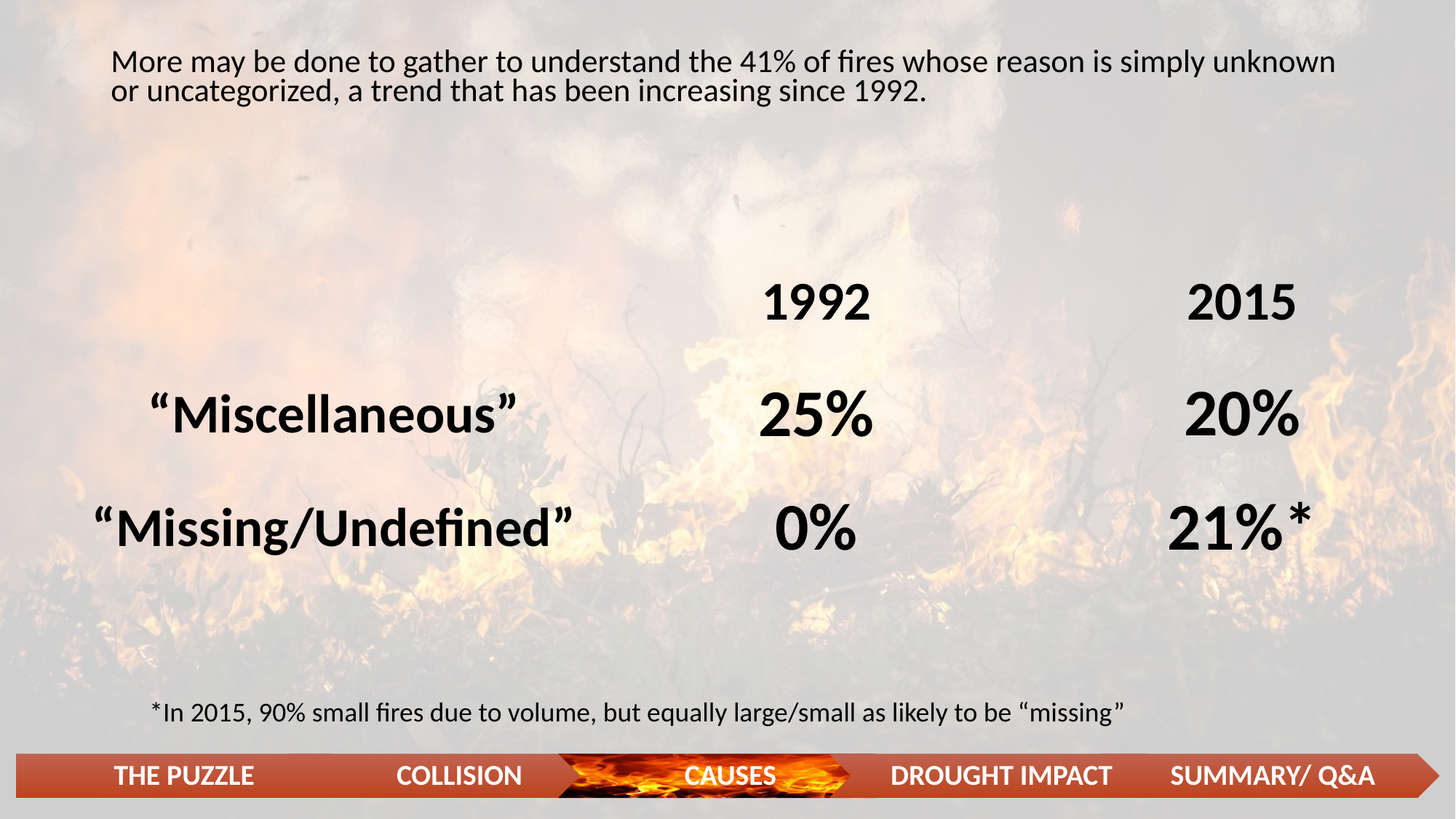

# More may be done to gather to understand the 41% of fires whose reason is simply unknown or uncategorized, a trend that has been increasing since 1992.
|  | 1992 | 2015 |
| --- | --- | --- |
| “Miscellaneous” | 25% | 20% |
| “Missing/Undefined” | 0% | 21%\* |

*In 2015, 90% small fires due to volume, but equally large/small as likely to be “missing”
THE PUZZLE
COLLISION
CAUSES
DROUGHT IMPACT
SUMMARY/ Q&A